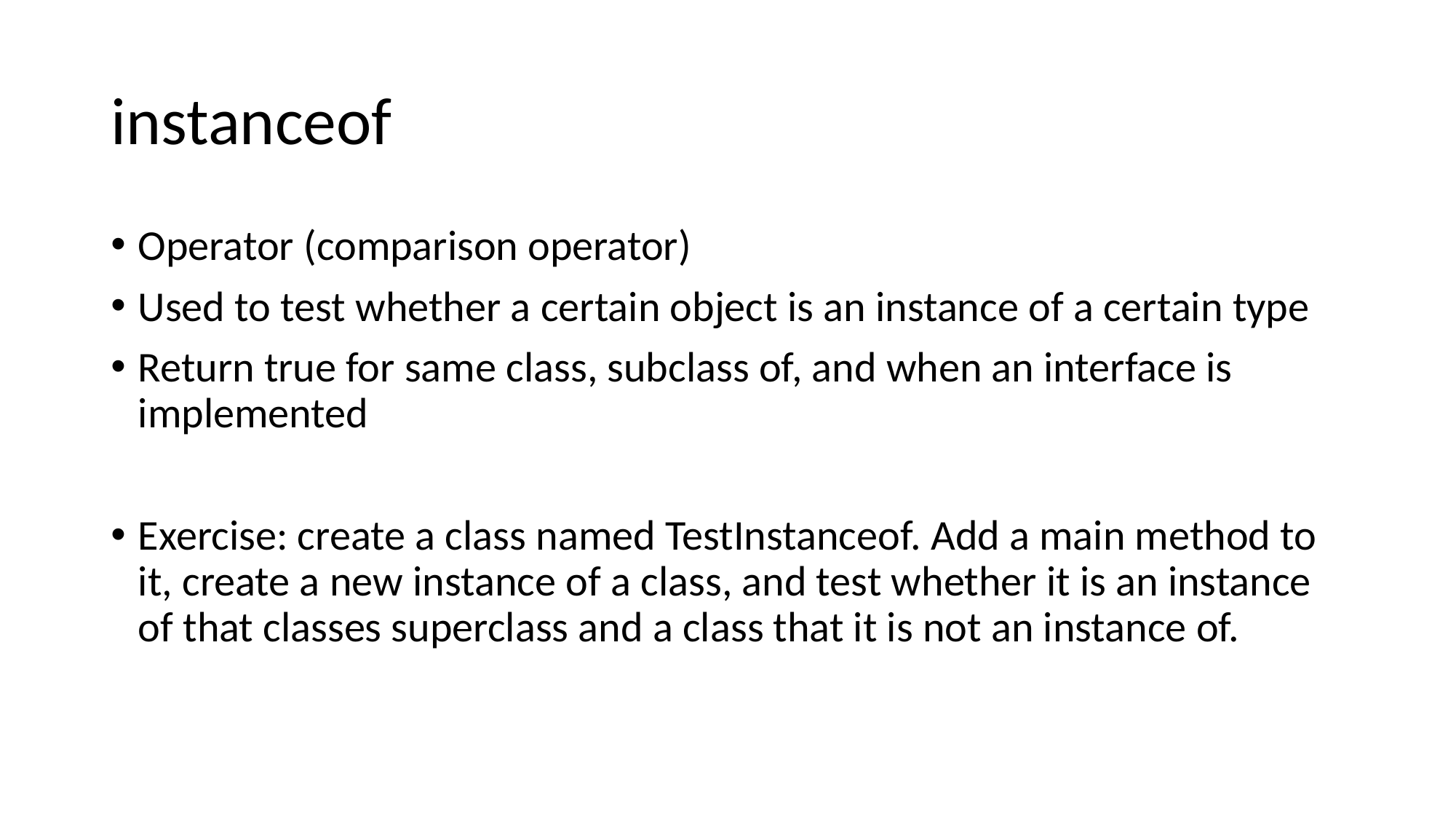

# instanceof
Operator (comparison operator)
Used to test whether a certain object is an instance of a certain type
Return true for same class, subclass of, and when an interface is implemented

Exercise: create a class named TestInstanceof. Add a main method to it, create a new instance of a class, and test whether it is an instance of that classes superclass and a class that it is not an instance of.